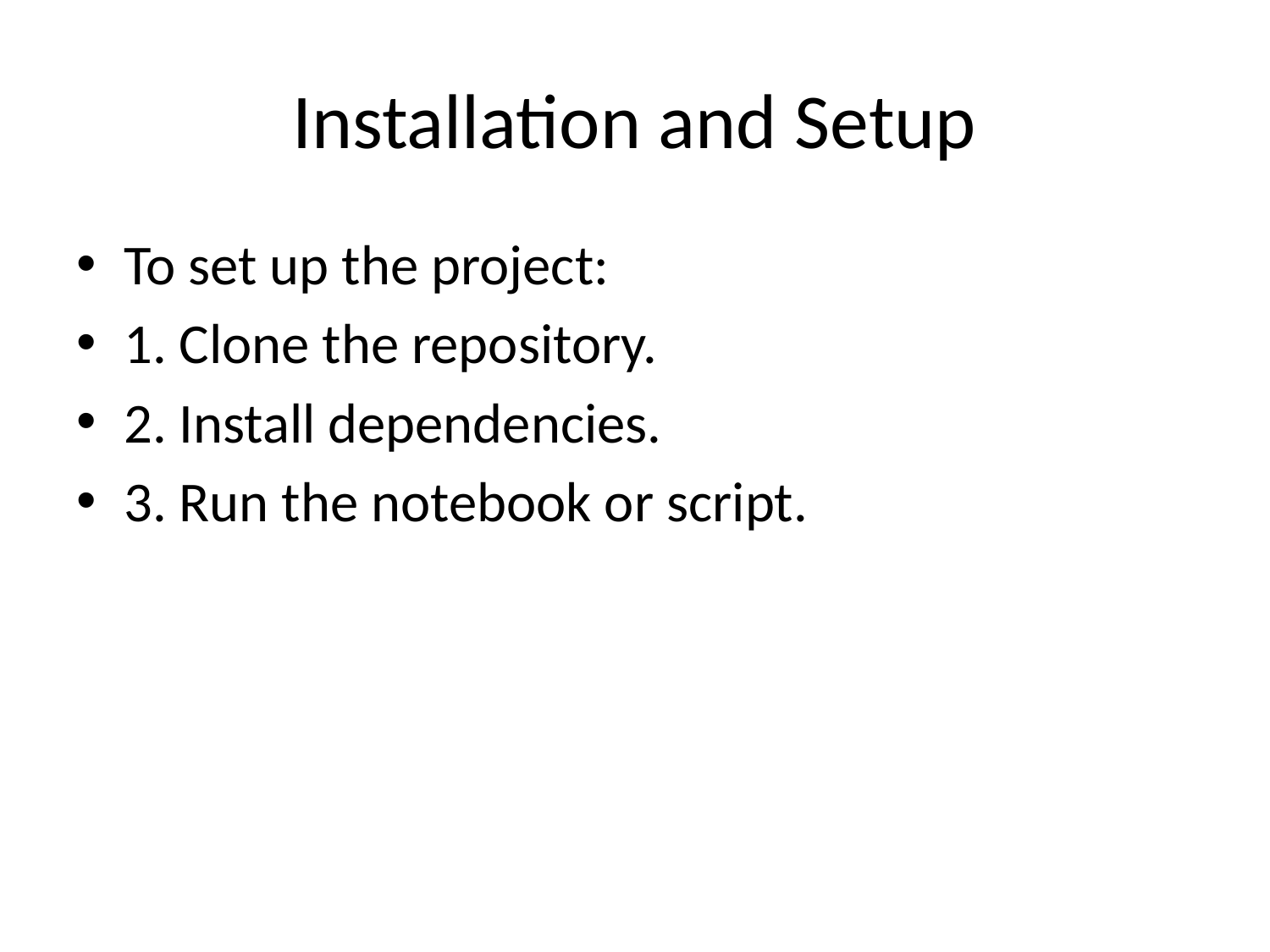

# Installation and Setup
To set up the project:
1. Clone the repository.
2. Install dependencies.
3. Run the notebook or script.